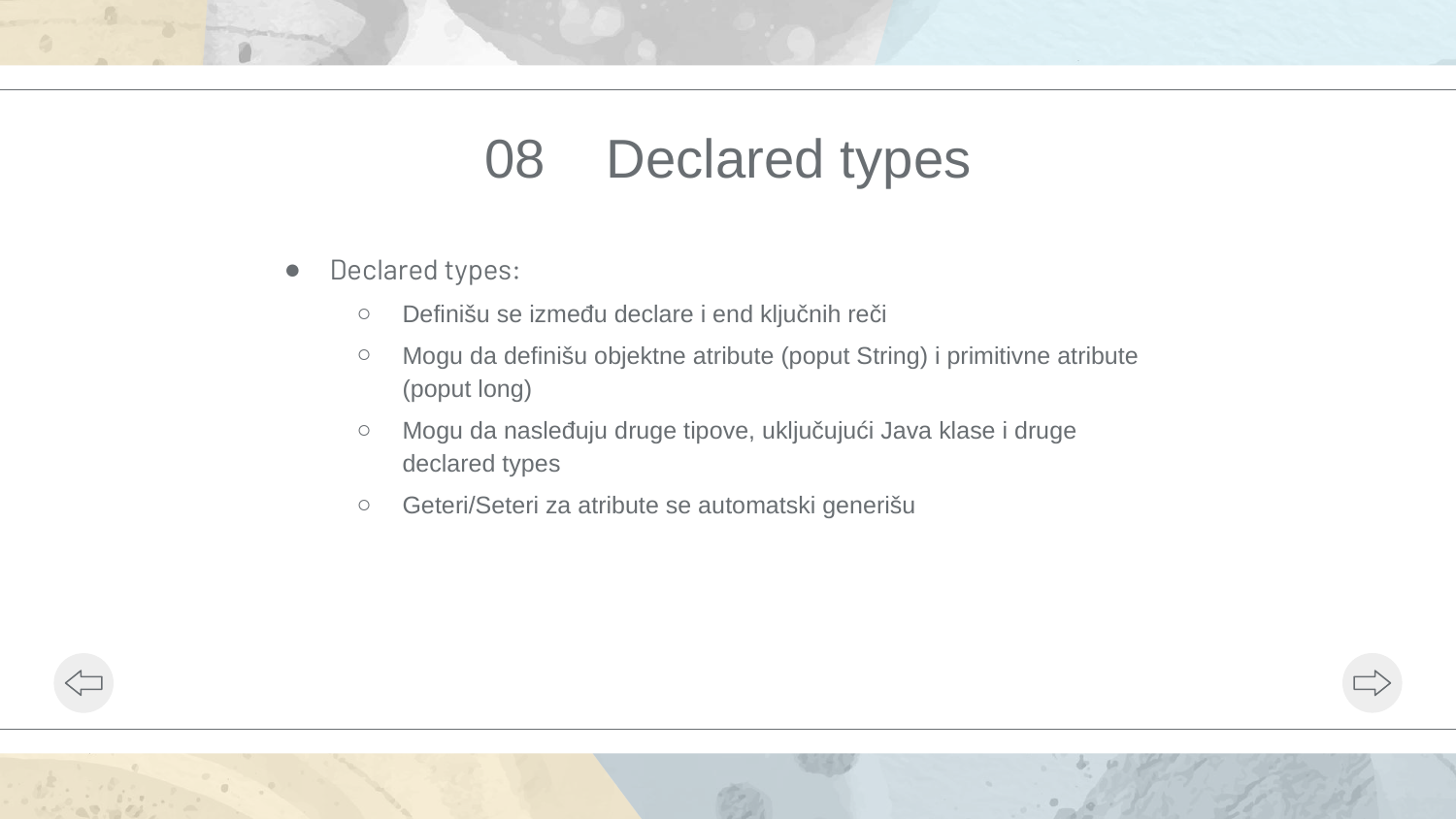

# 08    Declared types
Declared types:
Definišu se između declare i end ključnih reči
Mogu da definišu objektne atribute (poput String) i primitivne atribute (poput long)
Mogu da nasleđuju druge tipove, uključujući Java klase i druge declared types
Geteri/Seteri za atribute se automatski generišu